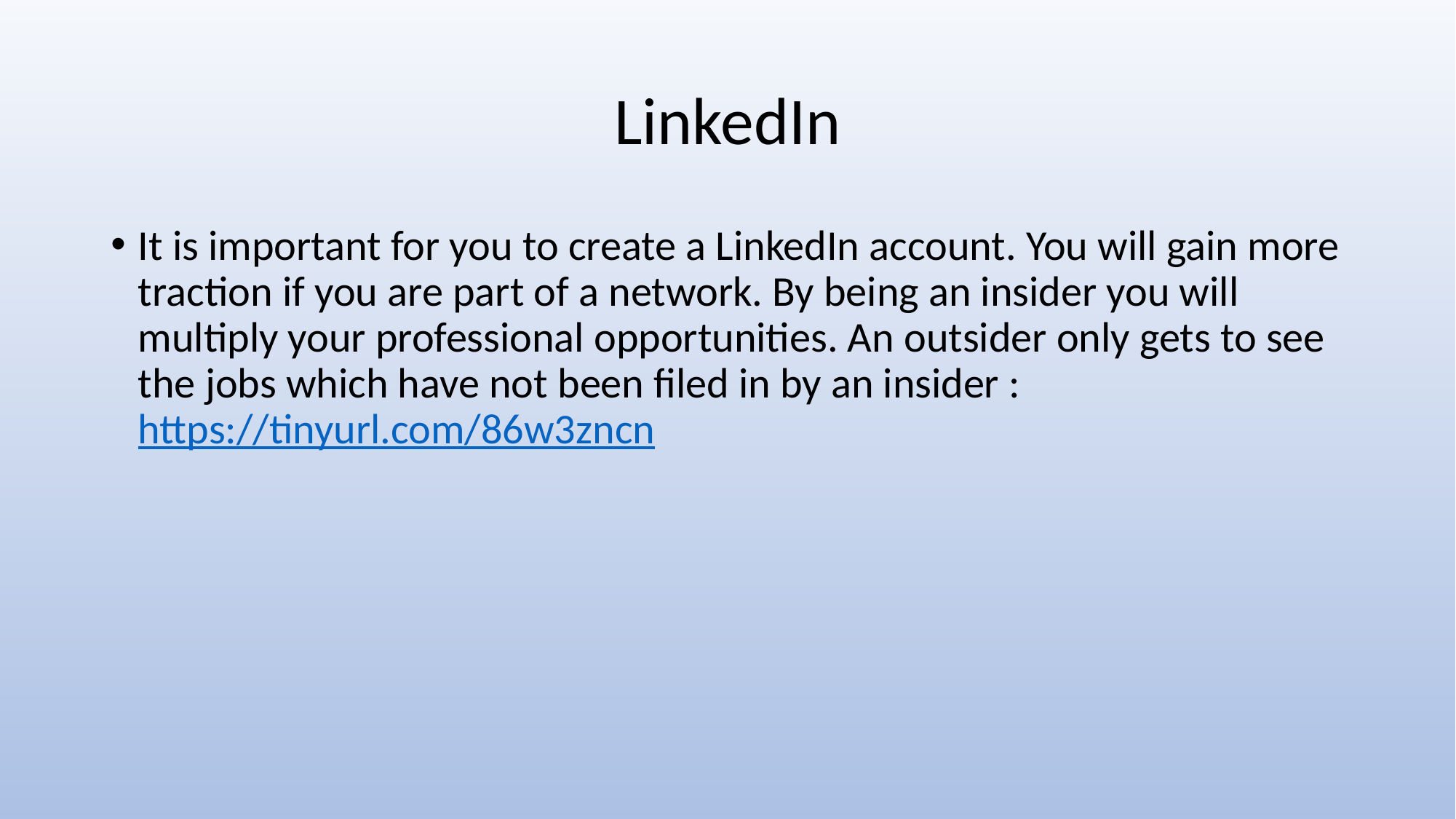

# LinkedIn
It is important for you to create a LinkedIn account. You will gain more traction if you are part of a network. By being an insider you will multiply your professional opportunities. An outsider only gets to see the jobs which have not been filed in by an insider :  https://tinyurl.com/86w3zncn